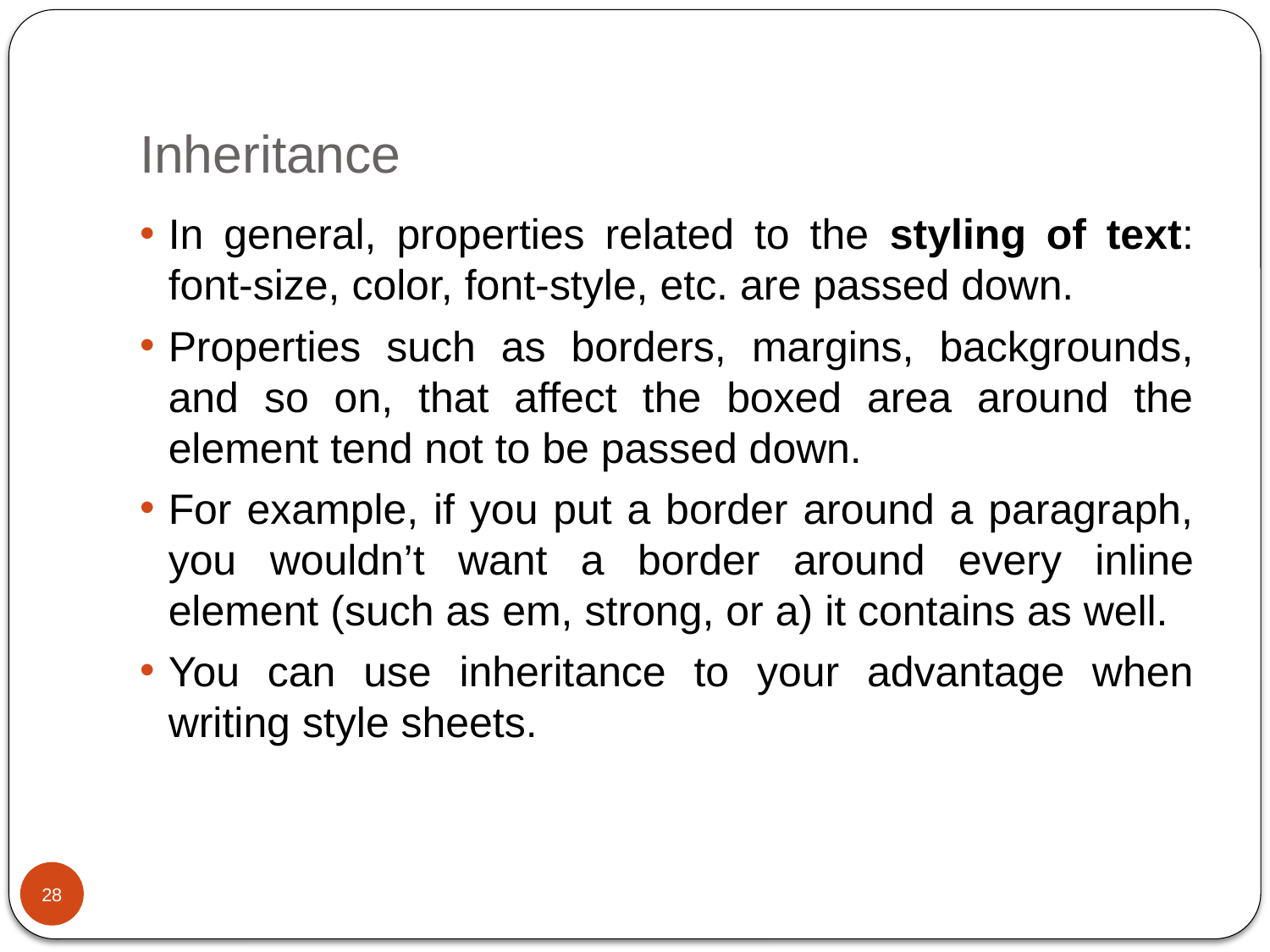

# Inheritance
In general, properties related to the styling of text: font-size, color, font-style, etc. are passed down.
Properties such as borders, margins, backgrounds, and so on, that affect the boxed area around the element tend not to be passed down.
For example, if you put a border around a paragraph, you wouldn’t want a border around every inline element (such as em, strong, or a) it contains as well.
You can use inheritance to your advantage when writing style sheets.

28